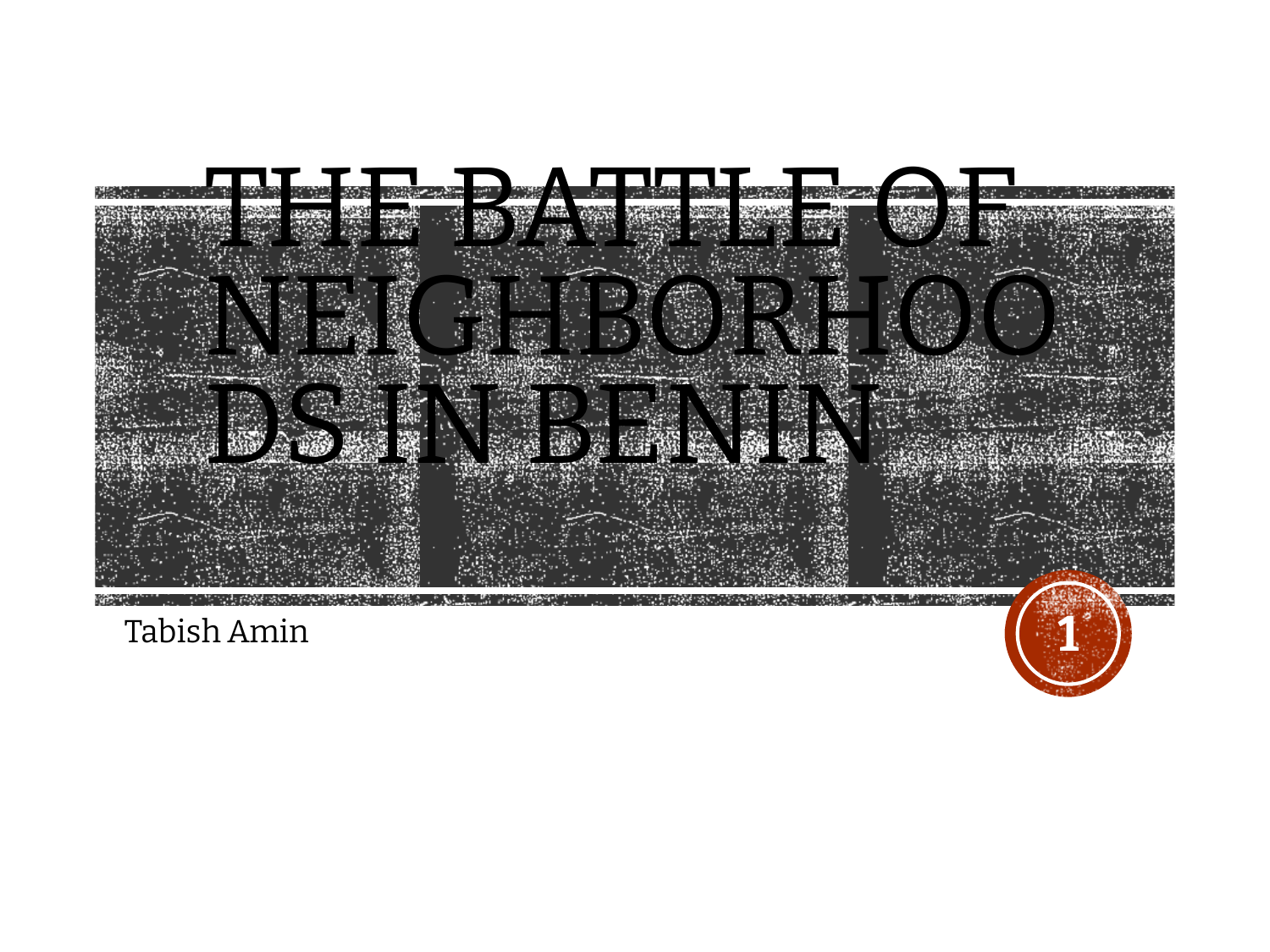

# The battle of Neighborhoods in Benin
1
Tabish Amin